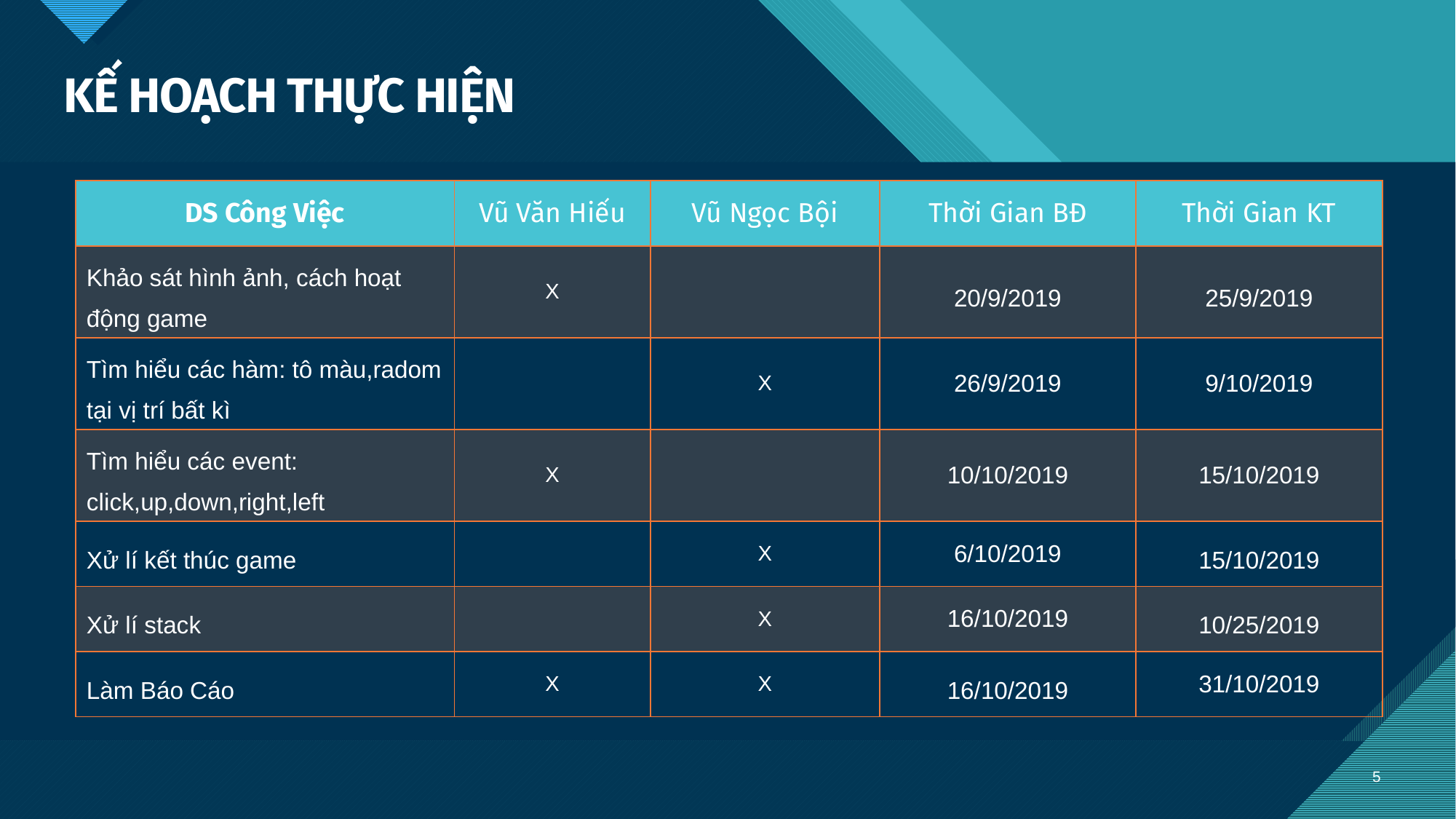

# KẾ HOẠCH THỰC HIỆN
| DS Công Việc | Vũ Văn Hiếu | Vũ Ngọc Bội | Thời Gian BĐ | Thời Gian KT |
| --- | --- | --- | --- | --- |
| Khảo sát hình ảnh, cách hoạt động game | X |  | 20/9/2019 | 25/9/2019 |
| Tìm hiểu các hàm: tô màu,radom tại vị trí bất kì |  | X | 26/9/2019 | 9/10/2019 |
| Tìm hiểu các event: click,up,down,right,left | X |  | 10/10/2019 | 15/10/2019 |
| Xử lí kết thúc game |  | X | 6/10/2019 | 15/10/2019 |
| Xử lí stack |  | X | 16/10/2019 | 10/25/2019 |
| Làm Báo Cáo | X | X | 16/10/2019 | 31/10/2019 |
5